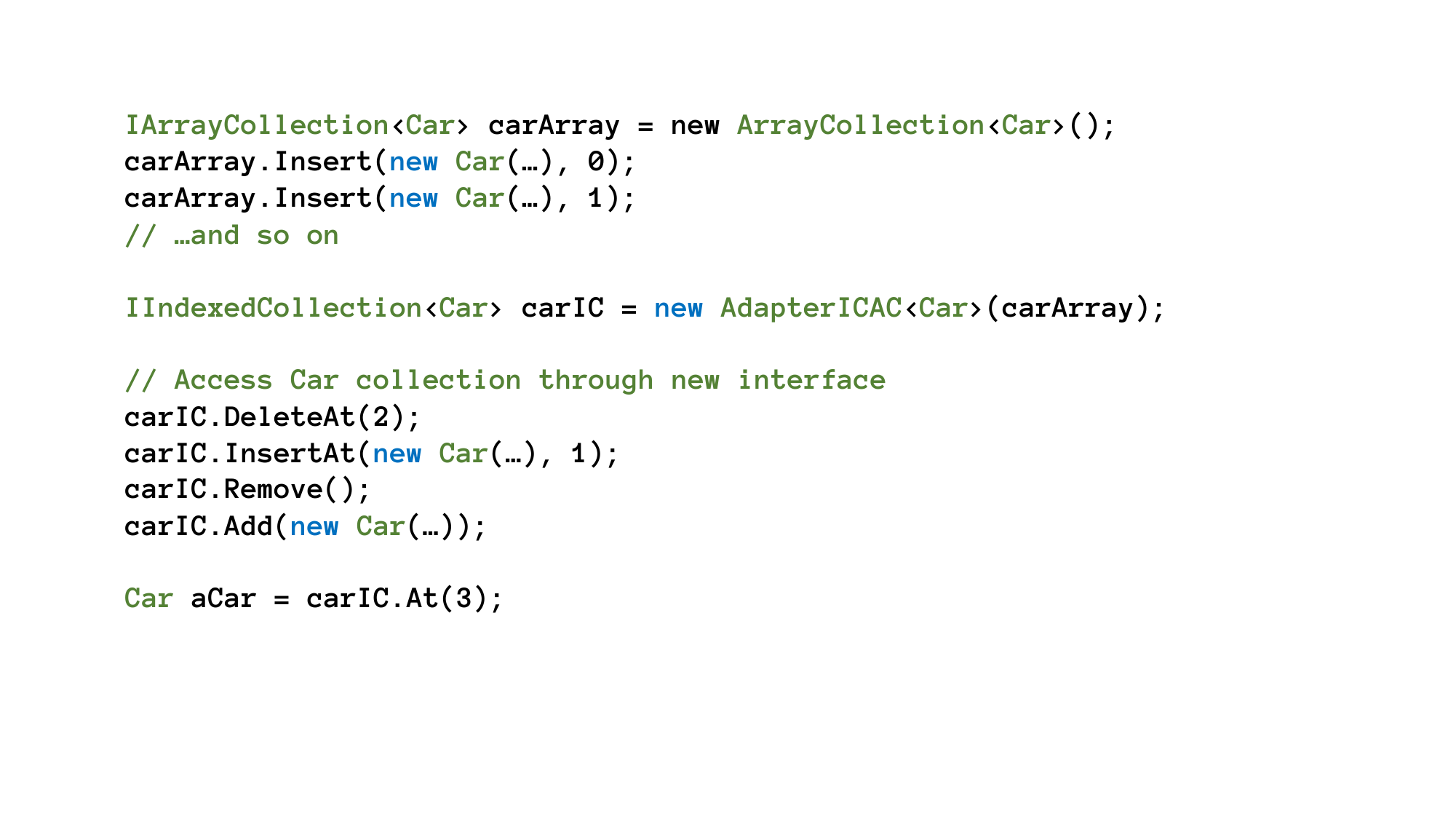

IArrayCollection<Car> carArray = new ArrayCollection<Car>();
carArray.Insert(new Car(…), 0);
carArray.Insert(new Car(…), 1);
// …and so on

IIndexedCollection<Car> carIC = new AdapterICAC<Car>(carArray);

// Access Car collection through new interface
carIC.DeleteAt(2);
carIC.InsertAt(new Car(…), 1);
carIC.Remove();
carIC.Add(new Car(…));

Car aCar = carIC.At(3);